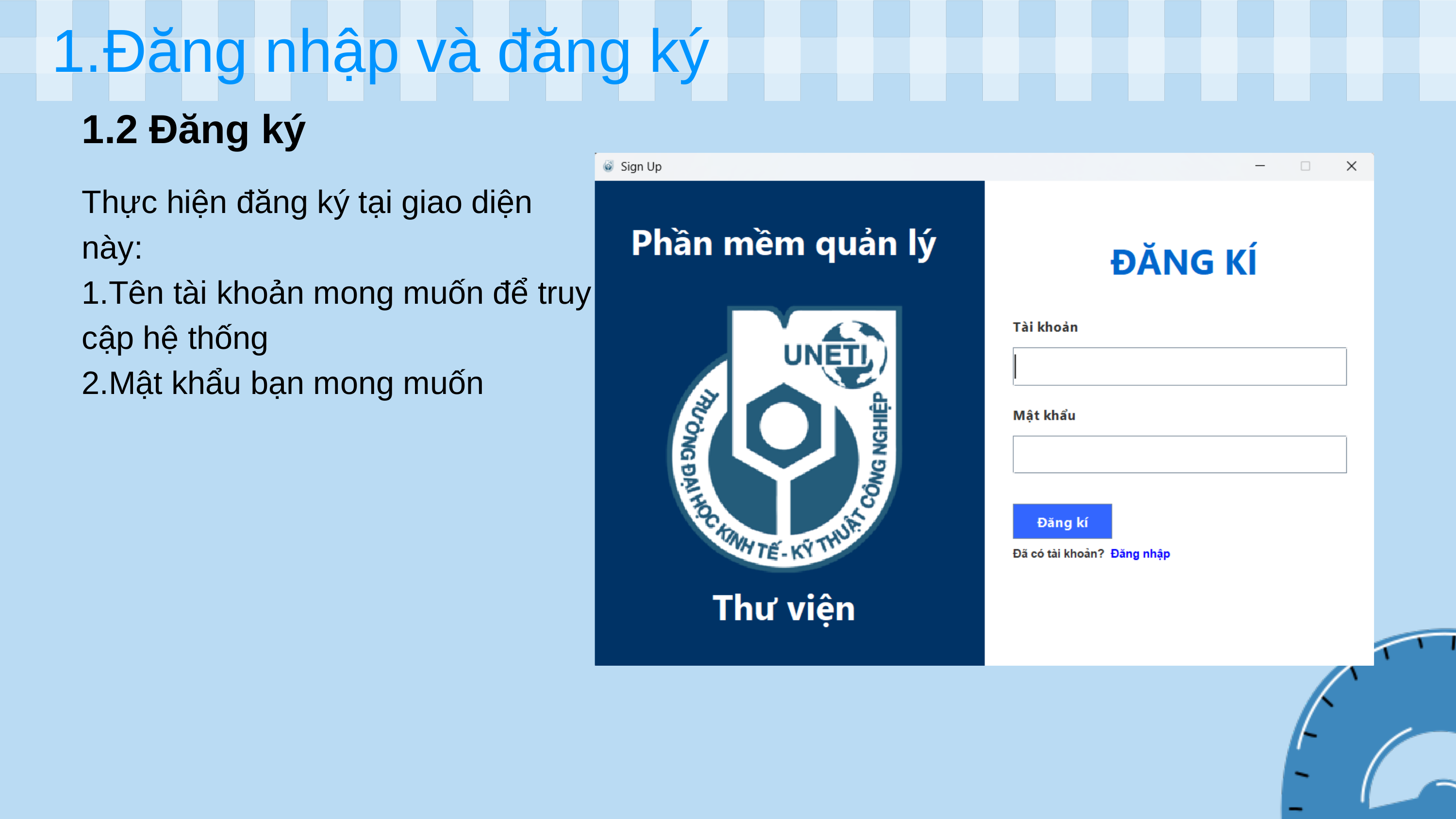

Đăng nhập và đăng ký
1.2 Đăng ký

Thực hiện đăng ký tại giao diện này:
1.Tên tài khoản mong muốn để truy cập hệ thống
2.Mật khẩu bạn mong muốn